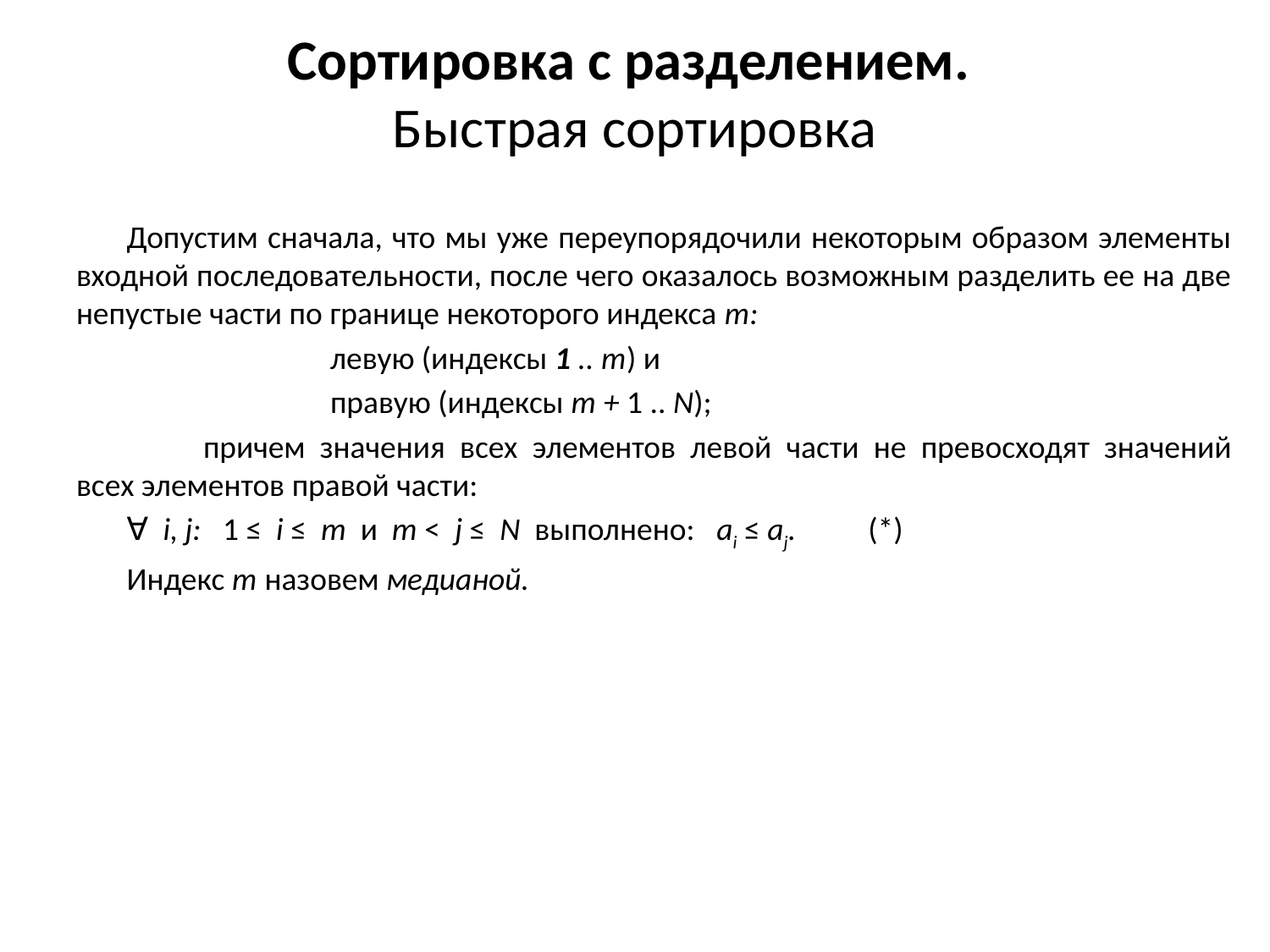

# Сортировка с разделением. Быстрая сортировка

Допустим сначала, что мы уже переупорядочили некоторым образом элементы входной последовательности, после чего оказалось возможным разделить ее на две непустые части по границе некоторого индекса т:
		левую (индексы 1 .. т) и
		правую (индексы т + 1 .. N);
	причем значения всех элементов левой части не превосходят значений всех элементов правой части:
∀  i, j:   1 ≤  i ≤  m  и  m <  j ≤  N  выполнено:   аi ≤ aj.          (*)
Индекс т назовем медианой.